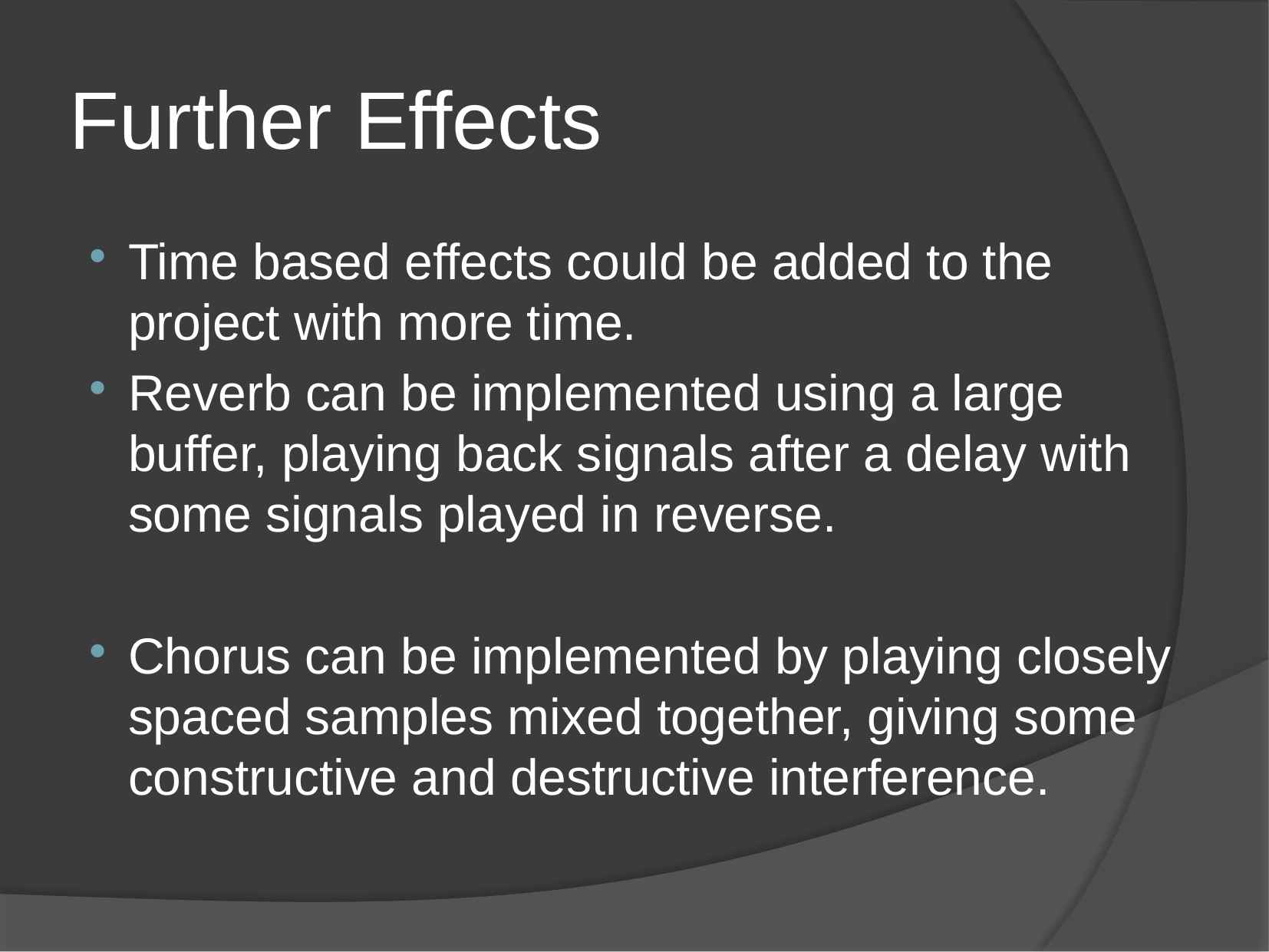

# Further Effects
Time based effects could be added to the project with more time.
Reverb can be implemented using a large buffer, playing back signals after a delay with some signals played in reverse.

Chorus can be implemented by playing closely spaced samples mixed together, giving some constructive and destructive interference.